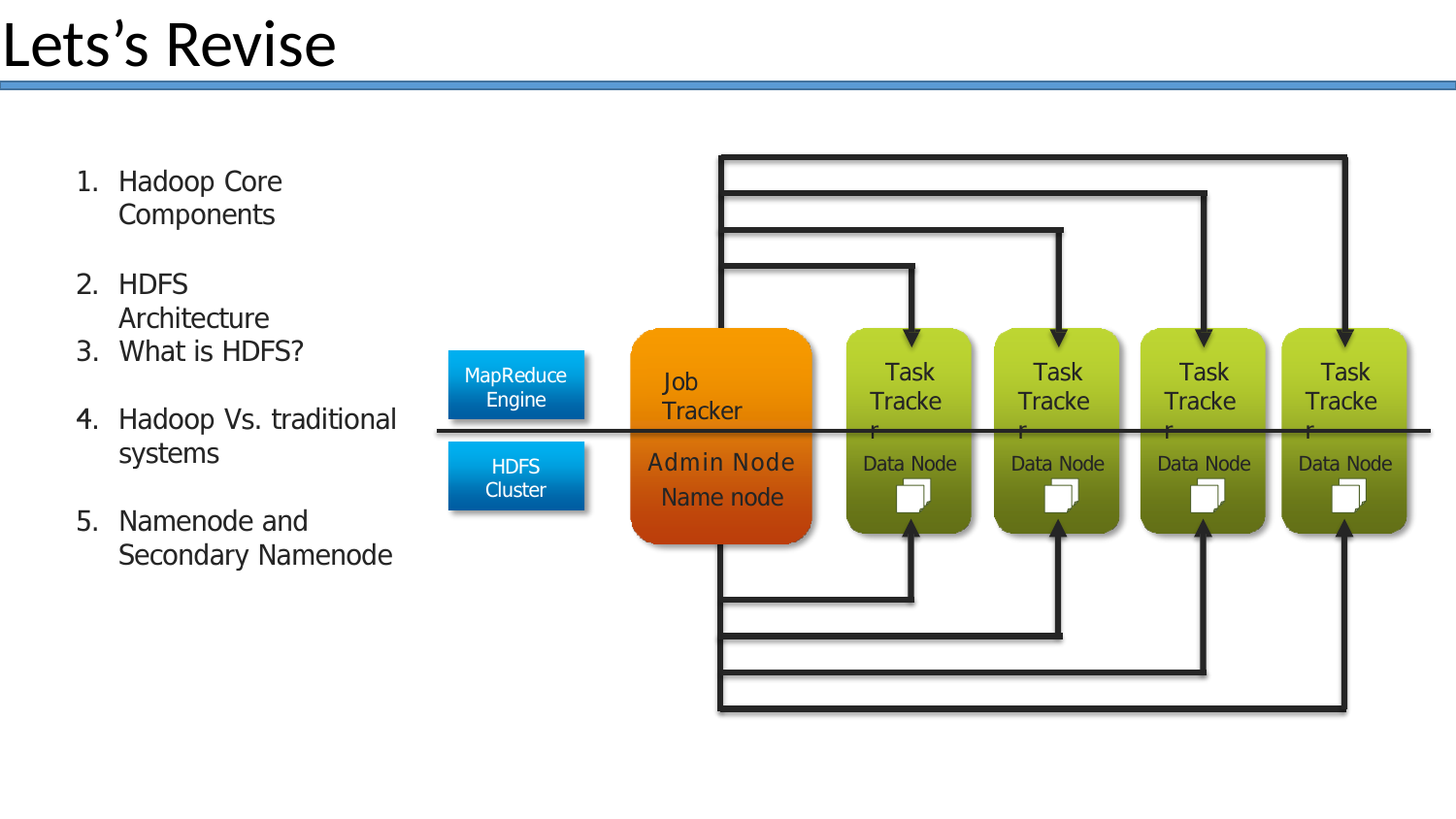

# Lets’s Revise

Hadoop Core Components

HDFS Architecture

3.  What is HDFS?

Task Tracker
Task Tracker
Task Tracker
Task Tracker

MapReduce Engine
Job Tracker
4.  Hadoop Vs. traditional
systems

Admin Node
Name node
Data Node
Data Node
Data Node
Data Node
HDFS
Cluster

5.  Namenode and Secondary Namenode